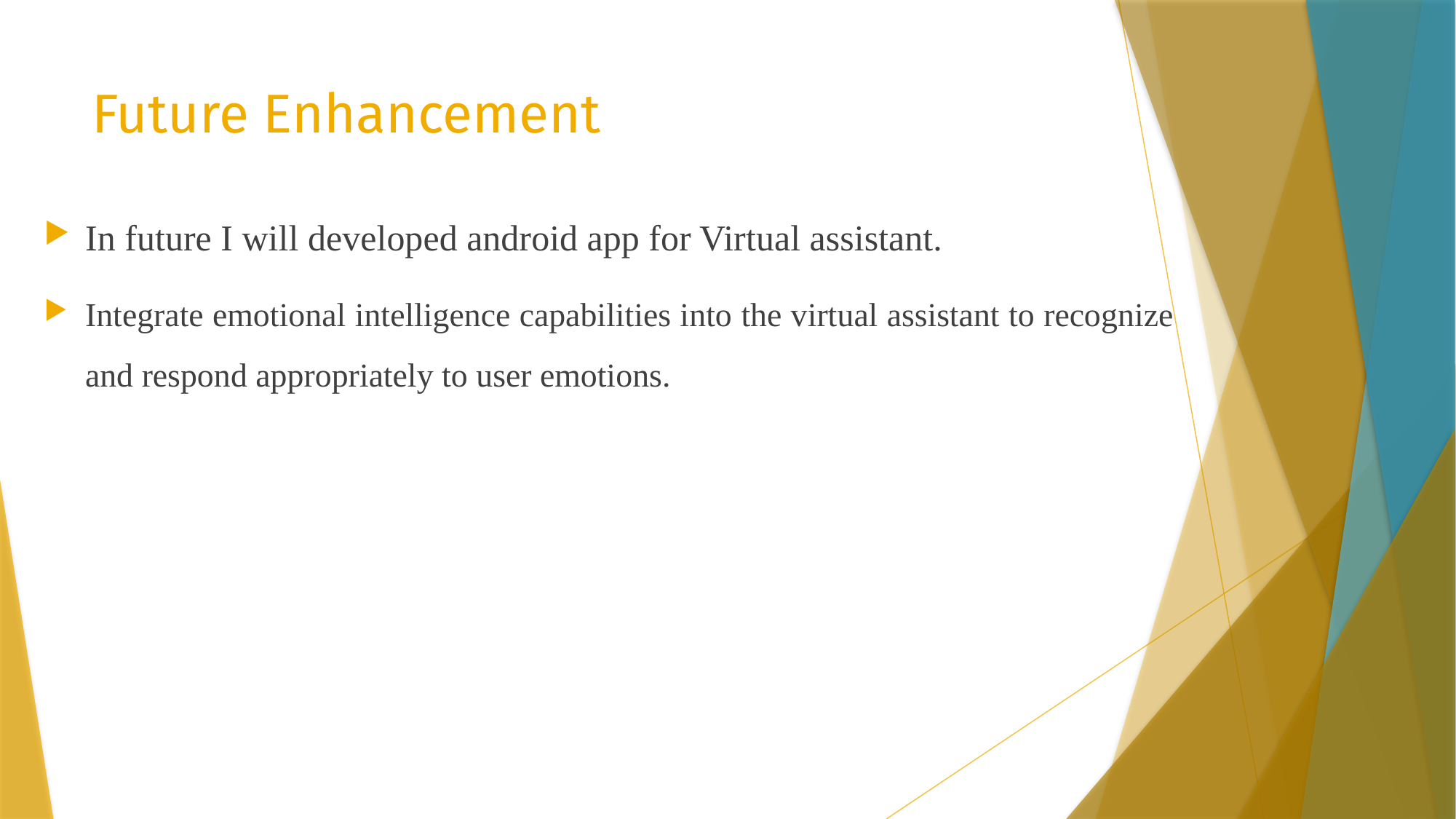

# Future Enhancement
In future I will developed android app for Virtual assistant.
Integrate emotional intelligence capabilities into the virtual assistant to recognize and respond appropriately to user emotions.